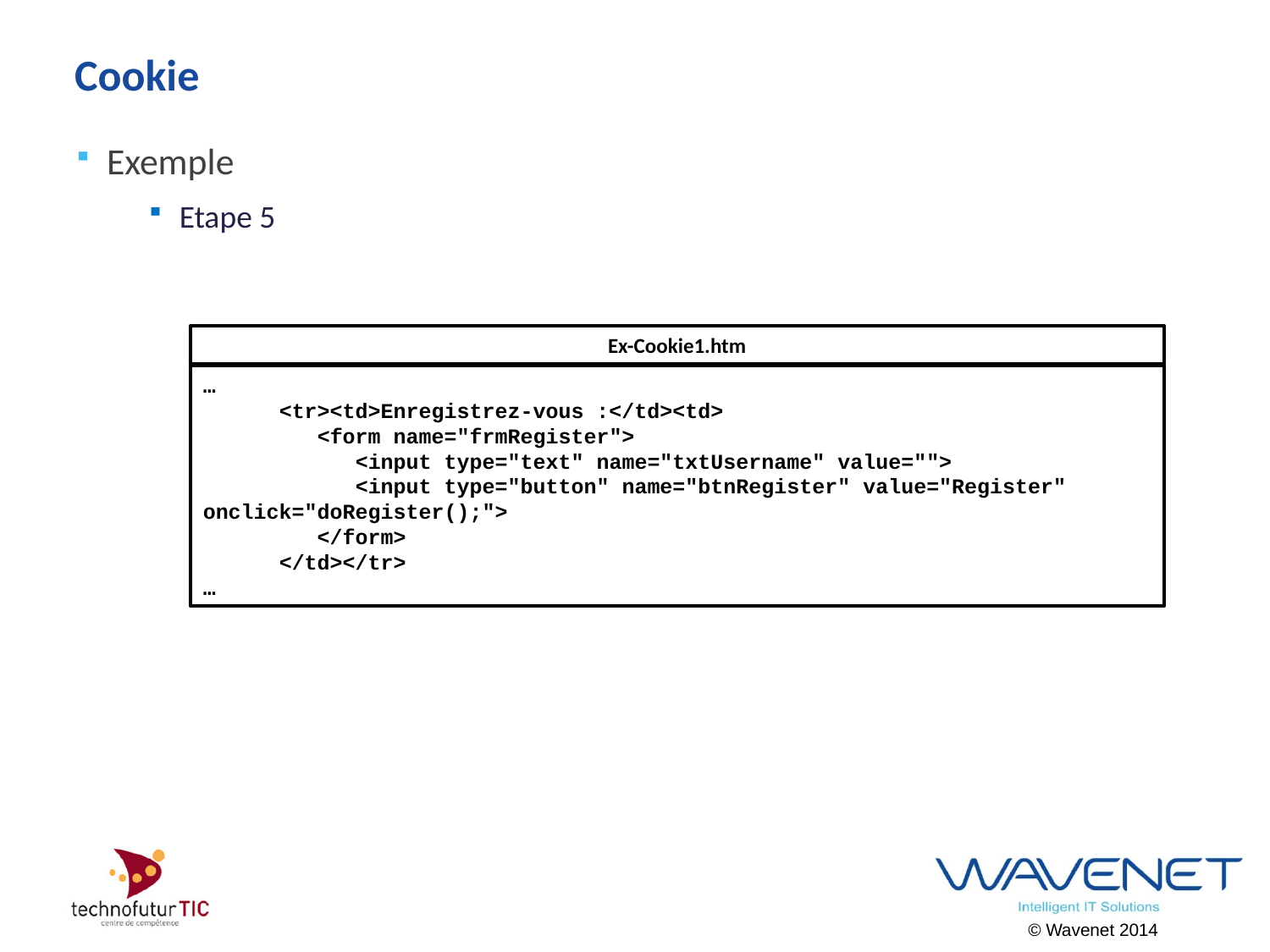

# Cookie
Exemple
Etape 5
Ex-Cookie1.htm
…
      <tr><td>Enregistrez-vous :</td><td>
         <form name="frmRegister">
            <input type="text" name="txtUsername" value="">
            <input type="button" name="btnRegister" value="Register" onclick="doRegister();">
         </form>
      </td></tr>
…
© Wavenet 2014